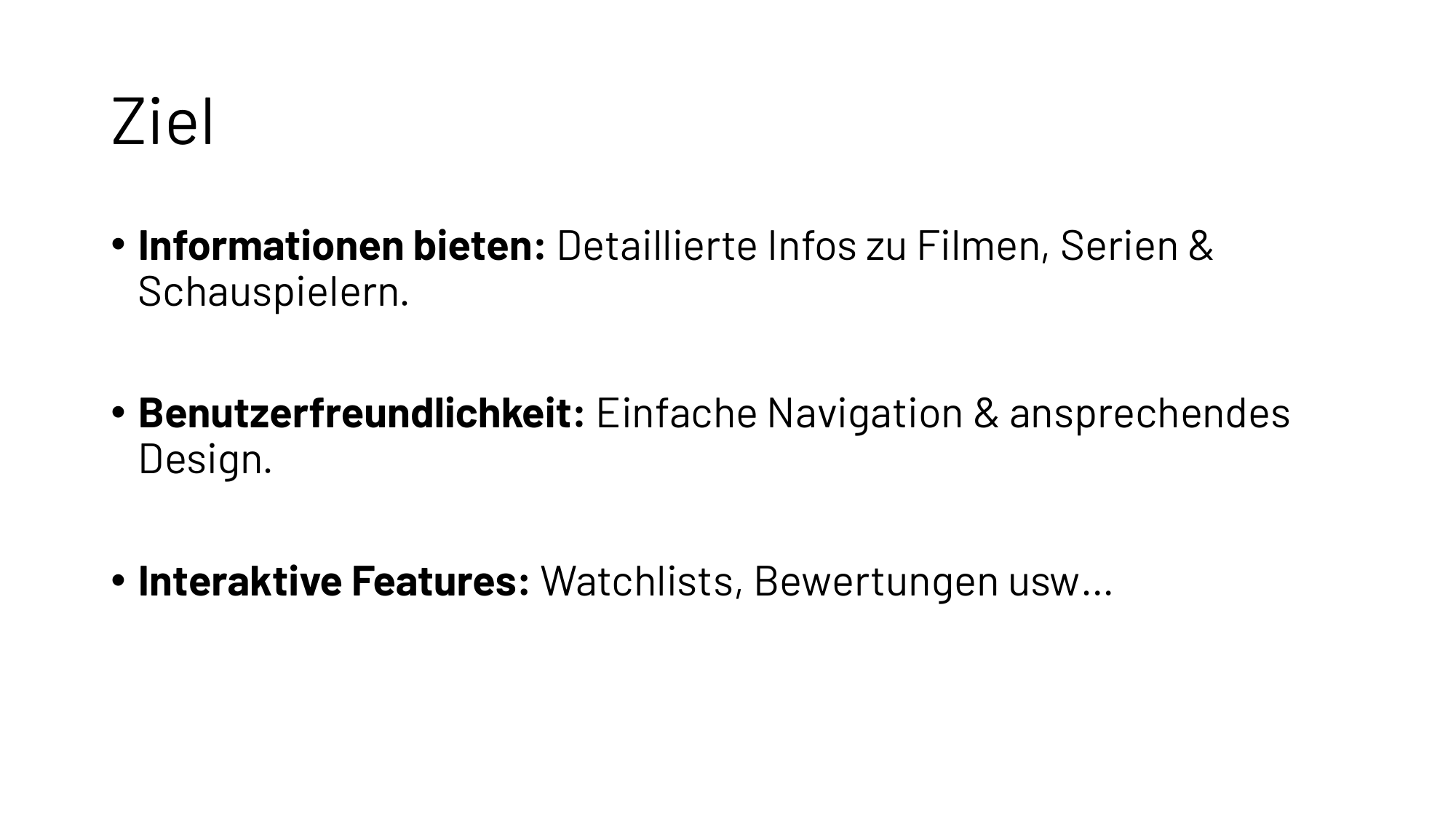

# Ziel
Informationen bieten: Detaillierte Infos zu Filmen, Serien & Schauspielern.

Benutzerfreundlichkeit: Einfache Navigation & ansprechendes Design.

Interaktive Features: Watchlists, Bewertungen usw…